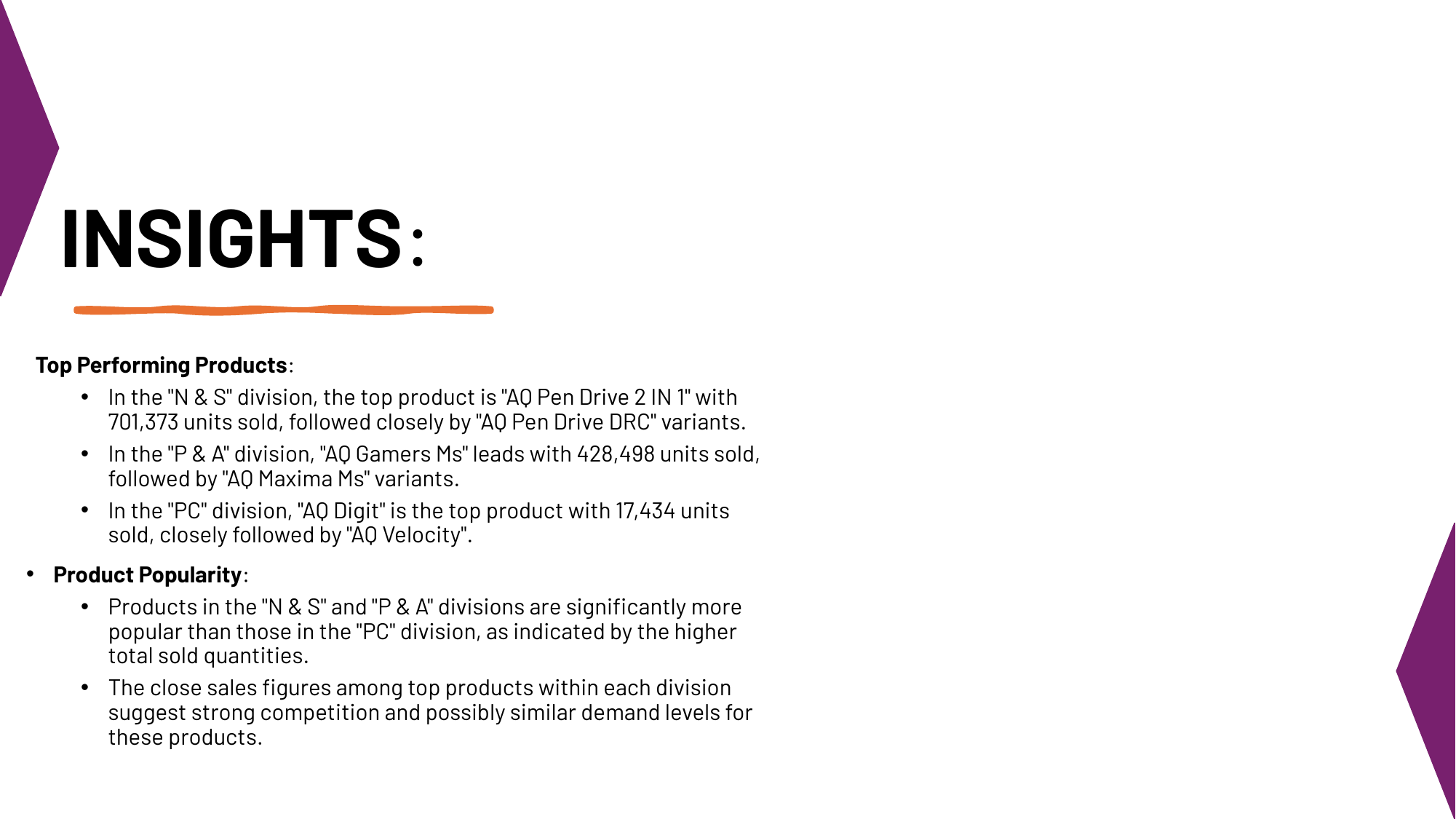

# INSIGHTS:

  Top Performing Products:
In the "N & S" division, the top product is "AQ Pen Drive 2 IN 1" with 701,373 units sold, followed closely by "AQ Pen Drive DRC" variants.
In the "P & A" division, "AQ Gamers Ms" leads with 428,498 units sold, followed by "AQ Maxima Ms" variants.
In the "PC" division, "AQ Digit" is the top product with 17,434 units sold, closely followed by "AQ Velocity".
Product Popularity:
Products in the "N & S" and "P & A" divisions are significantly more popular than those in the "PC" division, as indicated by the higher total sold quantities.
The close sales figures among top products within each division suggest strong competition and possibly similar demand levels for these products.